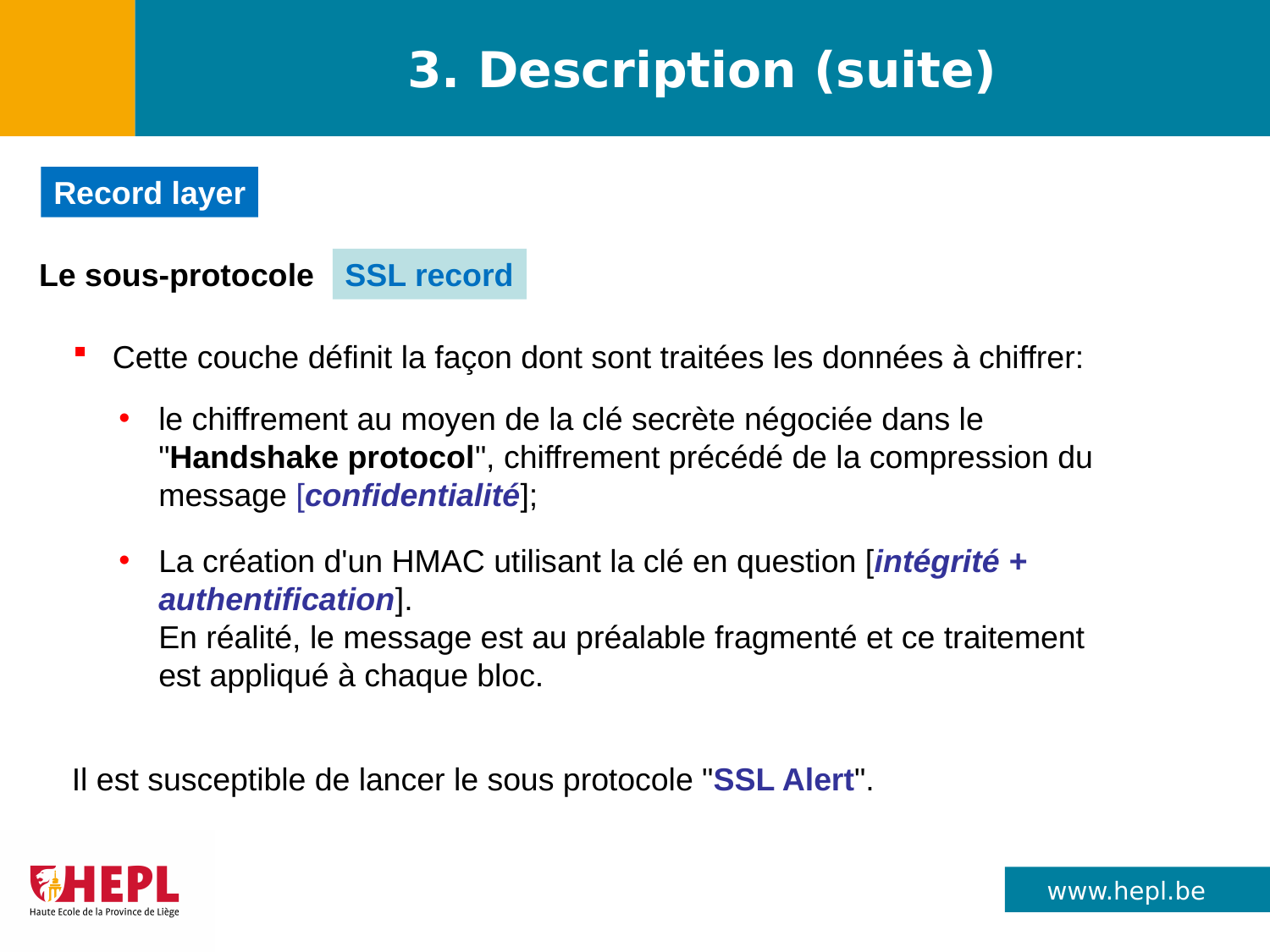

# 3. Description (suite)
Record layer
Le sous-protocole
SSL record
Cette couche définit la façon dont sont traitées les données à chiffrer:
le chiffrement au moyen de la clé secrète négociée dans le "Handshake protocol", chiffrement précédé de la compression du message [confidentialité];
La création d'un HMAC utilisant la clé en question [intégrité + authentification].
En réalité, le message est au préalable fragmenté et ce traitement est appliqué à chaque bloc.
Il est susceptible de lancer le sous protocole "SSL Alert".